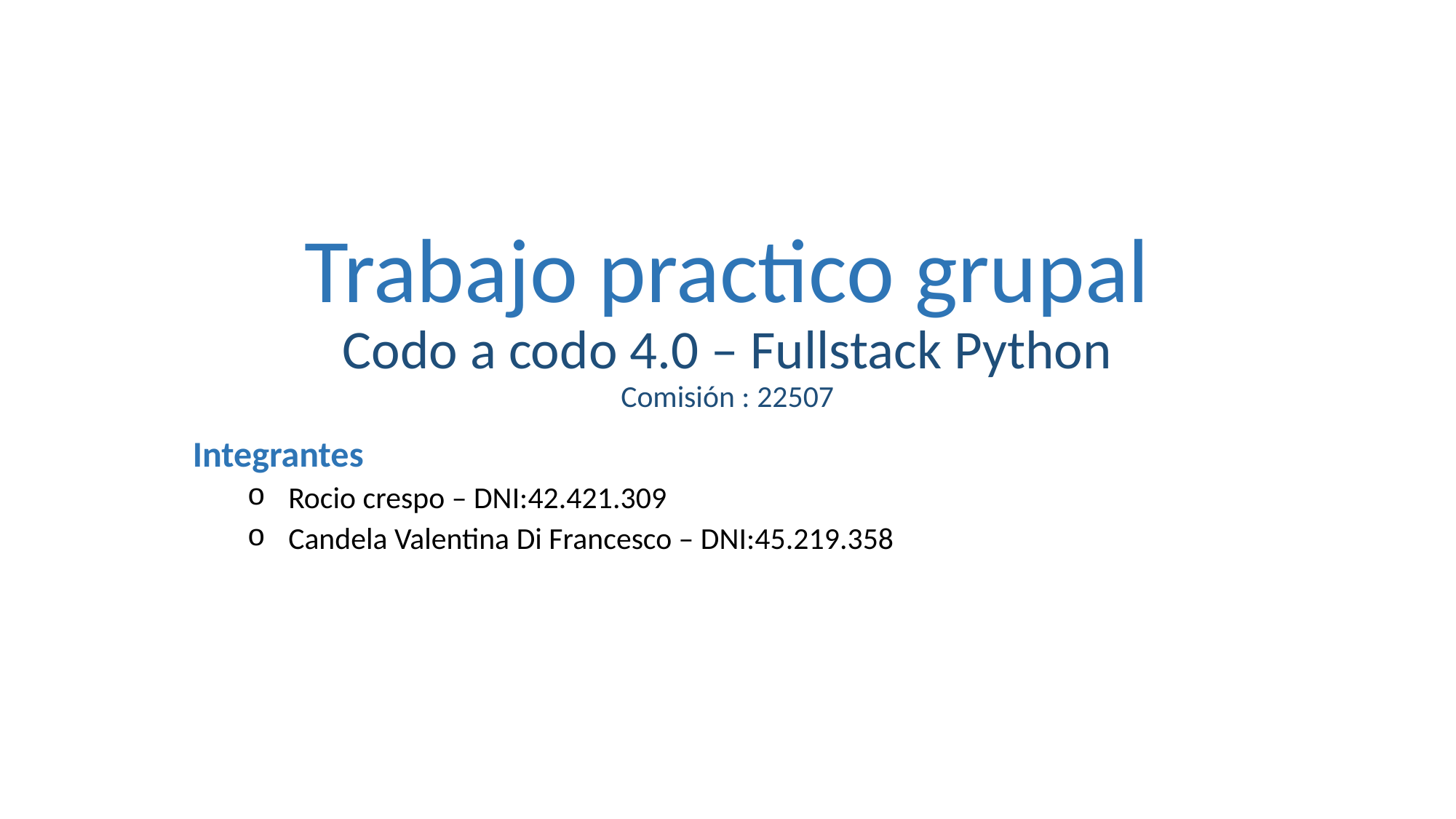

# Trabajo practico grupal Codo a codo 4.0 – Fullstack Python Comisión : 22507
Integrantes
Rocio crespo – DNI:42.421.309
Candela Valentina Di Francesco – DNI:45.219.358